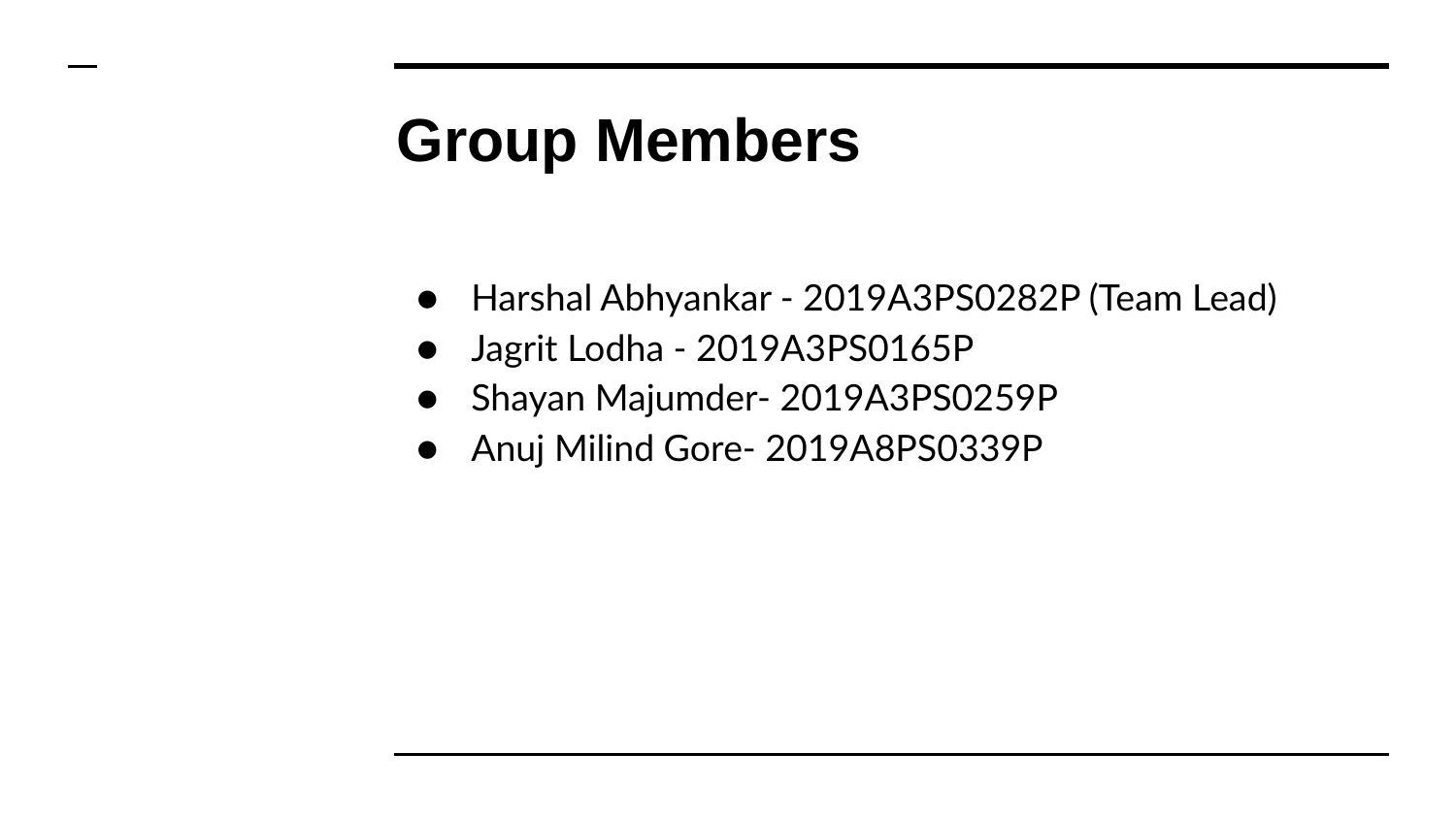

# Group Members
Harshal Abhyankar - 2019A3PS0282P (Team Lead)
Jagrit Lodha - 2019A3PS0165P
Shayan Majumder- 2019A3PS0259P
Anuj Milind Gore- 2019A8PS0339P